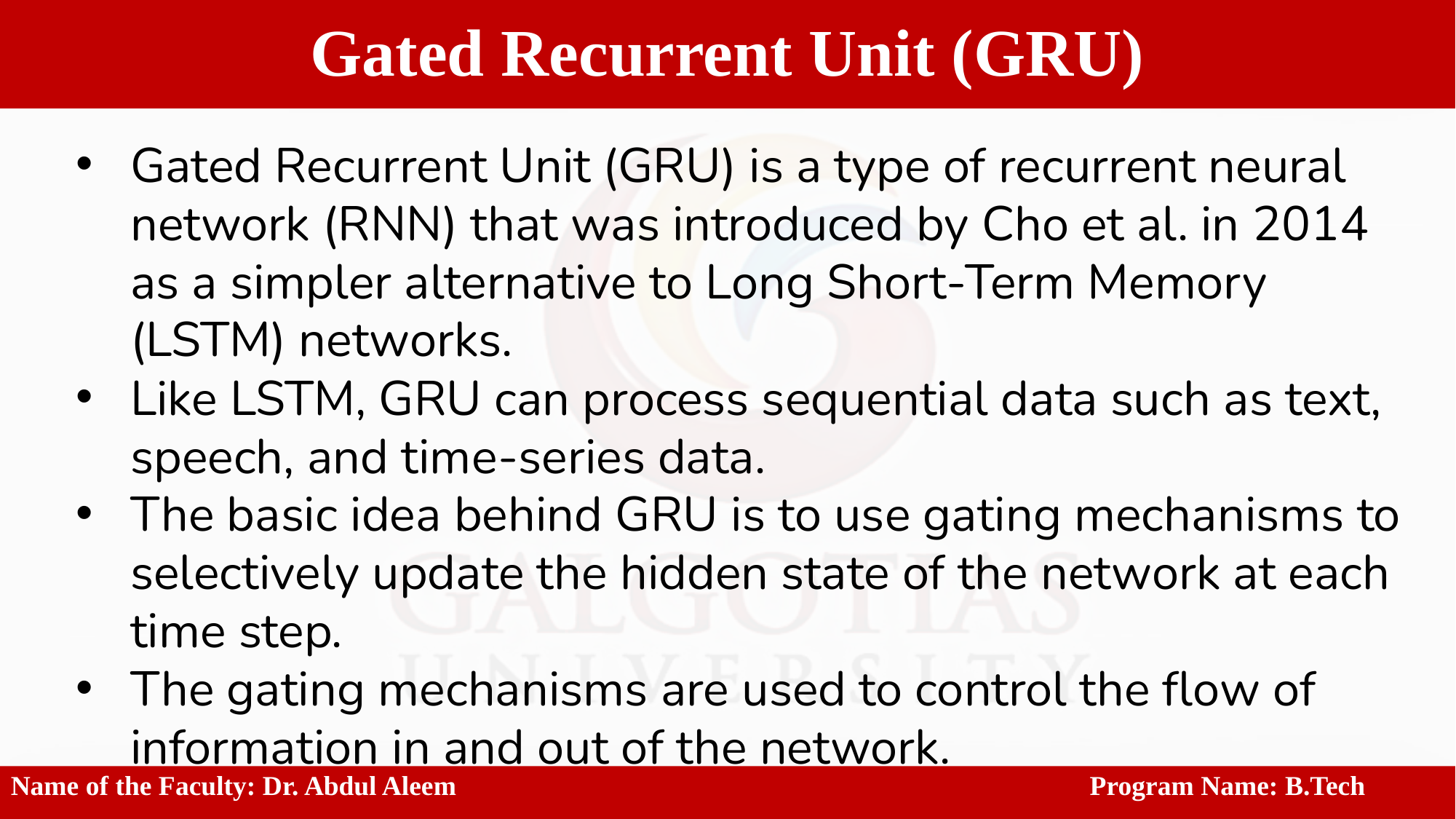

Gated Recurrent Unit (GRU)
Gated Recurrent Unit (GRU) is a type of recurrent neural network (RNN) that was introduced by Cho et al. in 2014 as a simpler alternative to Long Short-Term Memory (LSTM) networks.
Like LSTM, GRU can process sequential data such as text, speech, and time-series data.
The basic idea behind GRU is to use gating mechanisms to selectively update the hidden state of the network at each time step.
The gating mechanisms are used to control the flow of information in and out of the network.
Name of the Faculty: Dr. Abdul Aleem					              Program Name: B.Tech